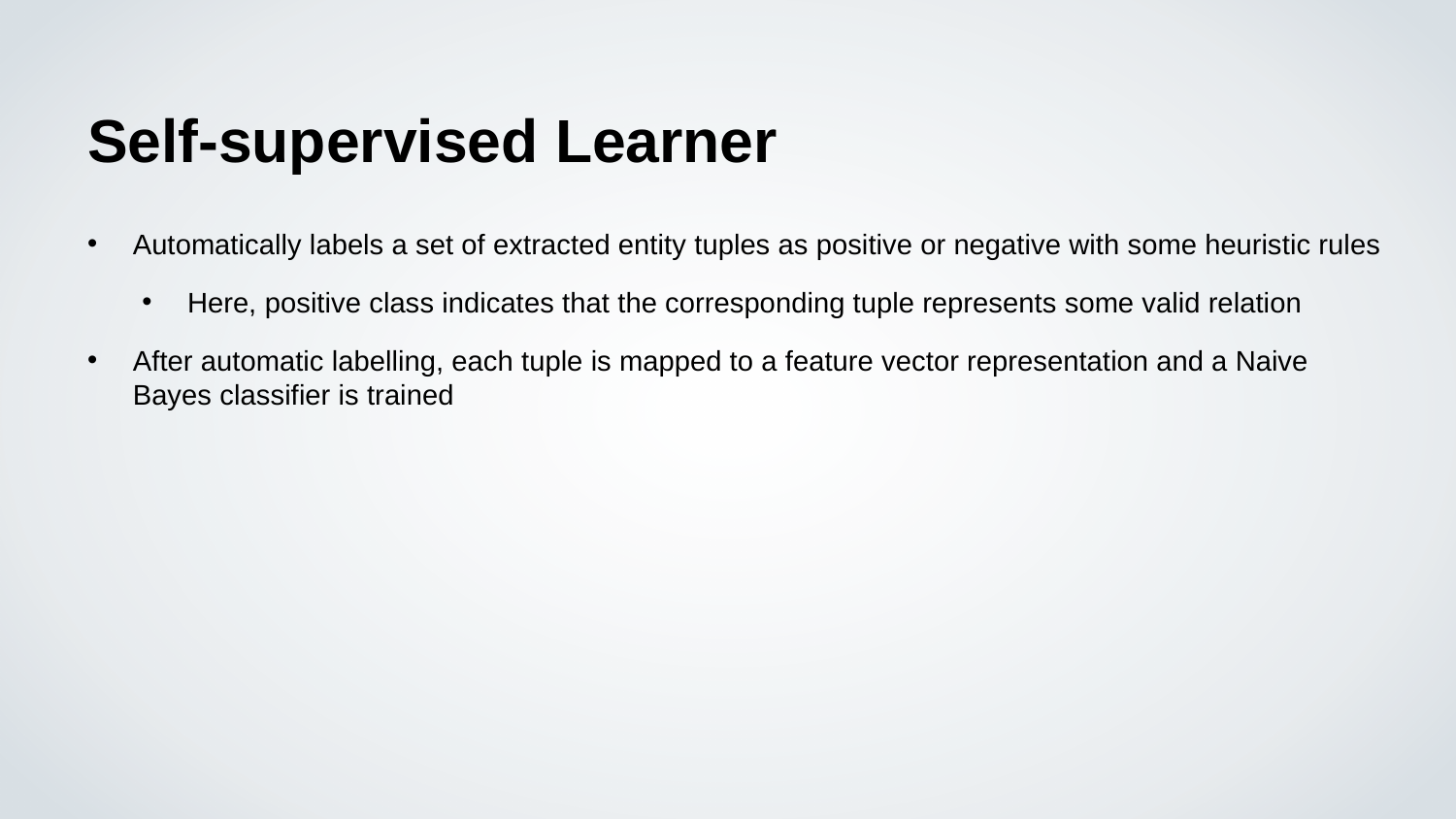

Self-supervised Learner
Automatically labels a set of extracted entity tuples as positive or negative with some heuristic rules
Here, positive class indicates that the corresponding tuple represents some valid relation
After automatic labelling, each tuple is mapped to a feature vector representation and a Naive Bayes classifier is trained